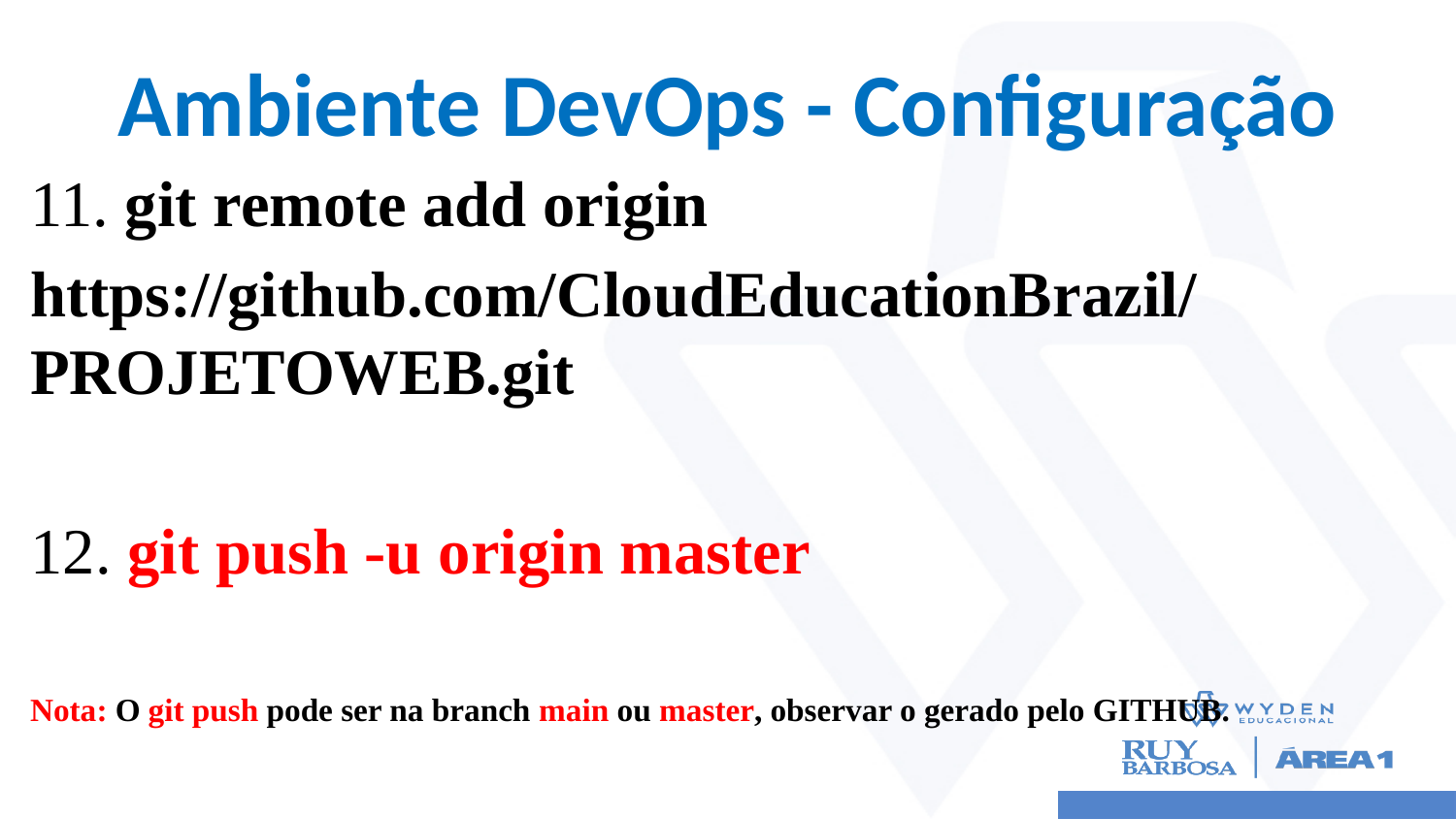

# Ambiente DevOps - Configuração
11. git remote add origin
https://github.com/CloudEducationBrazil/PROJETOWEB.git

12. git push -u origin master

Nota: O git push pode ser na branch main ou master, observar o gerado pelo GITHUB.